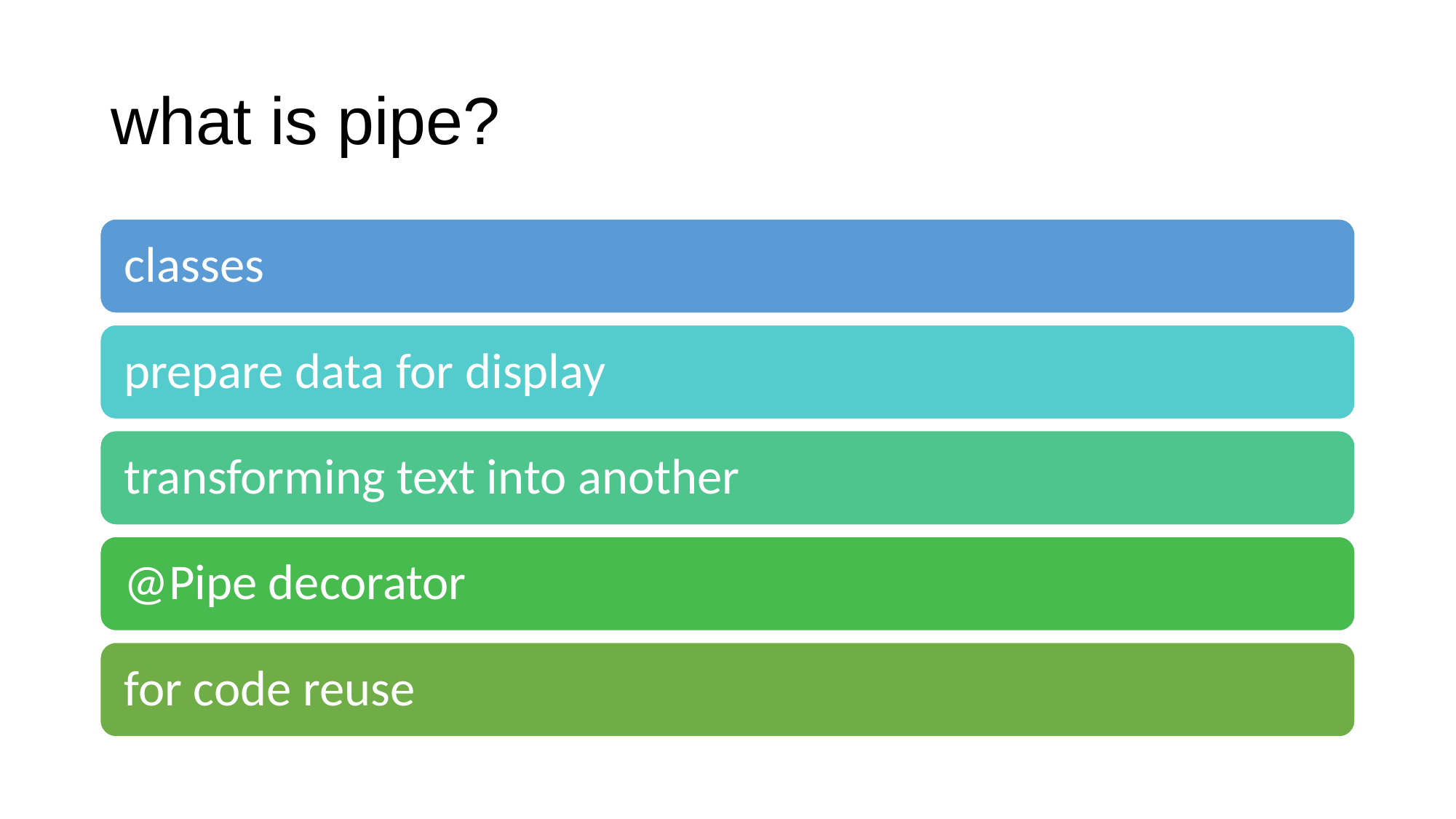

# what is pipe?
classes
prepare data for display
transforming text into another
@Pipe decorator
for code reuse